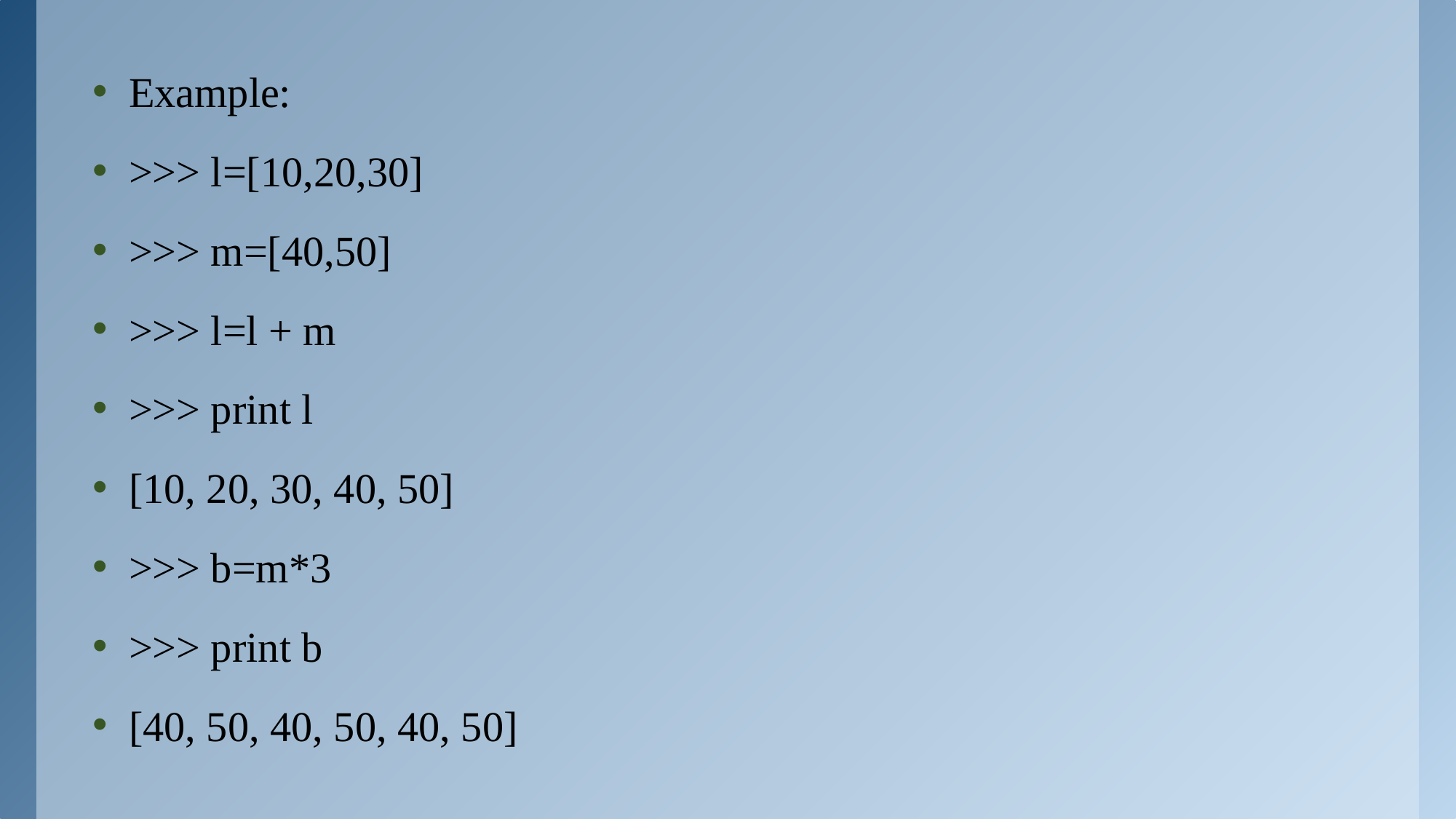

Example:
>>> l=[10,20,30]
>>> m=[40,50]
>>> l=l + m
>>> print l
[10, 20, 30, 40, 50]
>>> b=m*3
>>> print b
[40, 50, 40, 50, 40, 50]